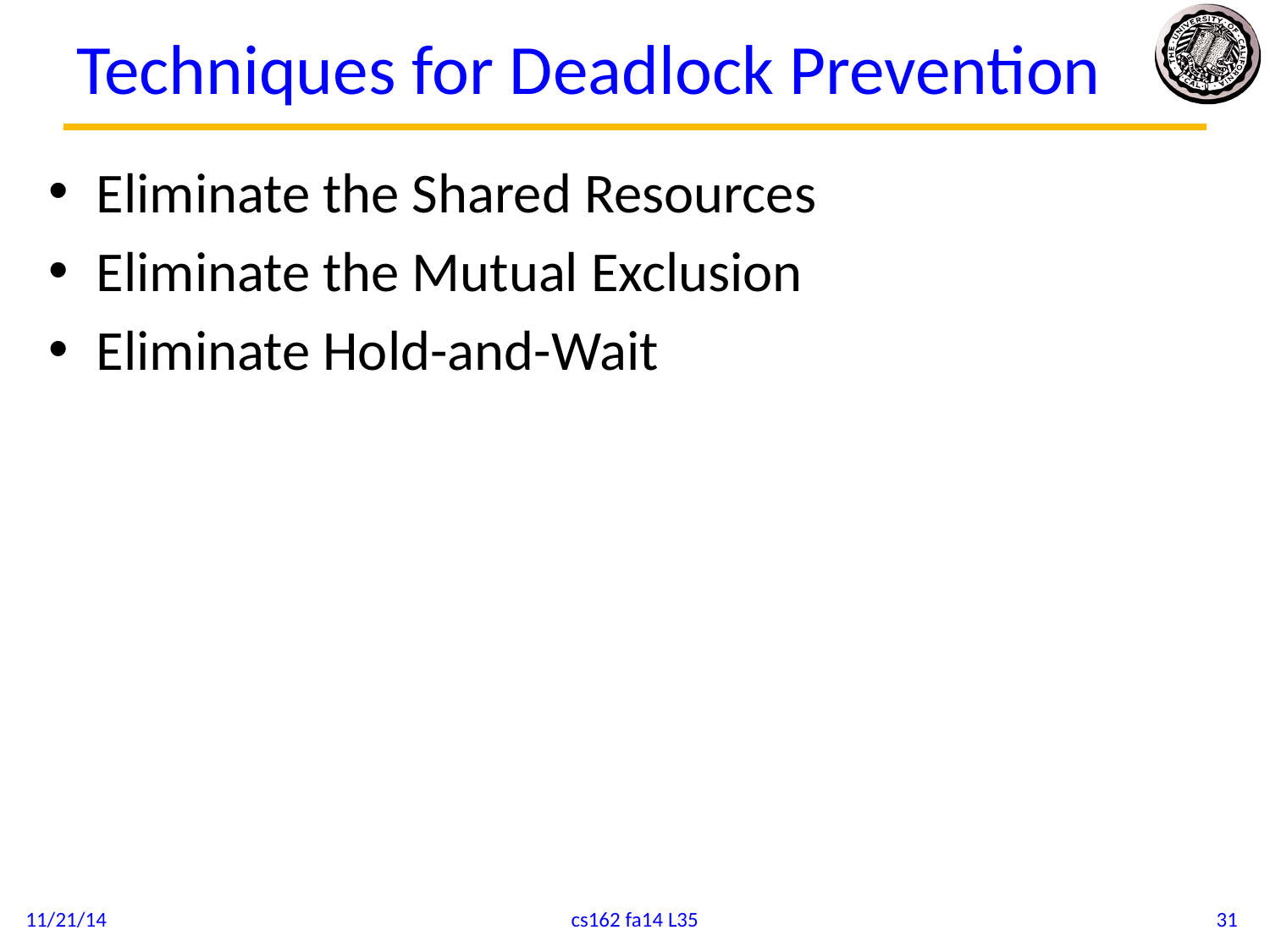

# Techniques for Deadlock Prevention
Eliminate the Shared Resources
Eliminate the Mutual Exclusion
Eliminate Hold-and-Wait
11/21/14
cs162 fa14 L35
31